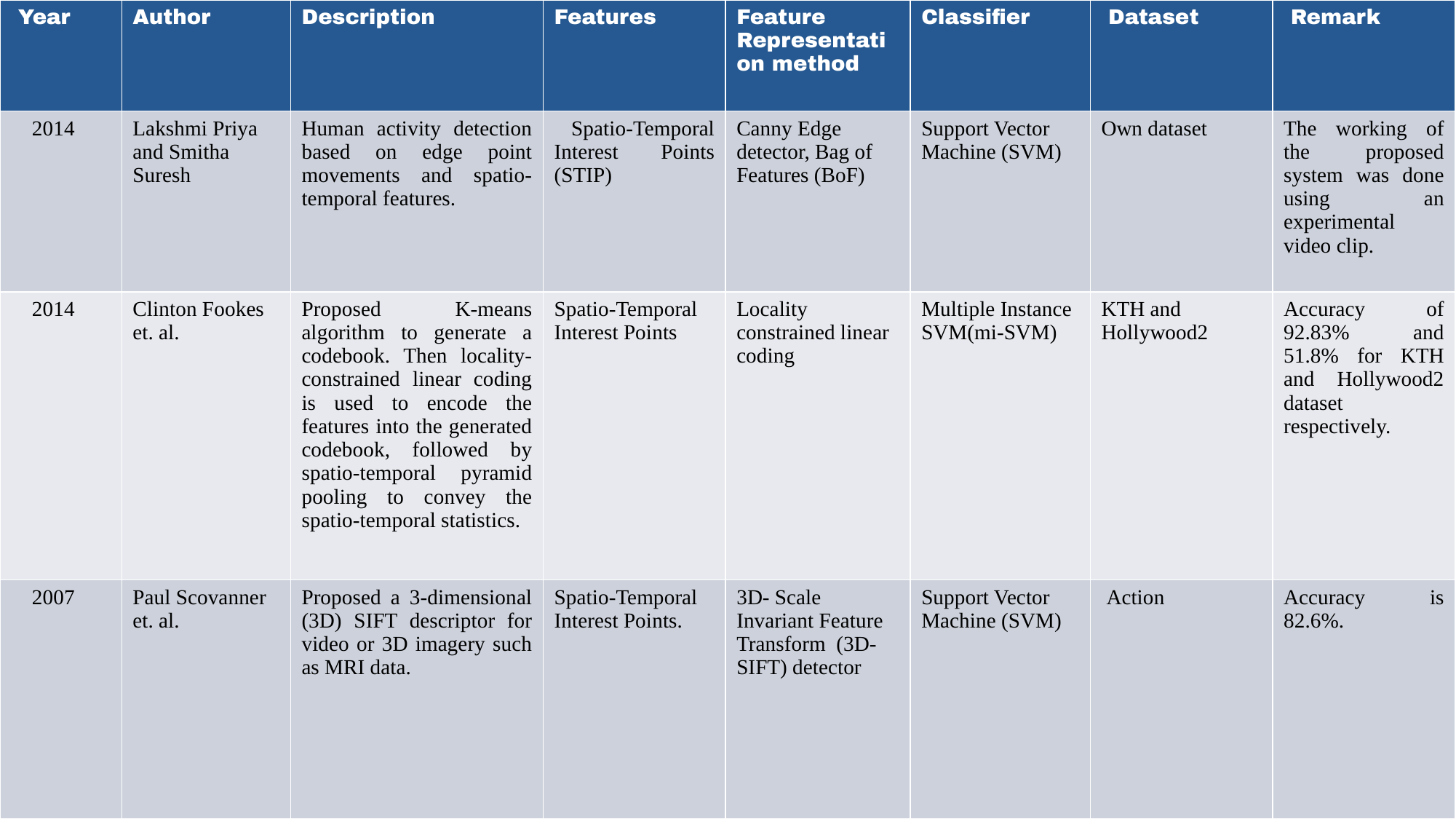

| Year | Author | Description | Features | Feature Representation method | Classifier | Dataset | Remark |
| --- | --- | --- | --- | --- | --- | --- | --- |
| 2014 | Lakshmi Priya and Smitha Suresh | Human activity detection based on edge point movements and spatio-temporal features. | Spatio-Temporal Interest Points (STIP) | Canny Edge detector, Bag of Features (BoF) | Support Vector Machine (SVM) | Own dataset | The working of the proposed system was done using an experimental video clip. |
| 2014 | Clinton Fookes et. al. | Proposed K-means algorithm to generate a codebook. Then locality-constrained linear coding is used to encode the features into the generated codebook, followed by spatio-temporal pyramid pooling to convey the spatio-temporal statistics. | Spatio-Temporal Interest Points | Locality constrained linear coding | Multiple Instance SVM(mi-SVM) | KTH and Hollywood2 | Accuracy of 92.83% and 51.8% for KTH and Hollywood2 dataset respectively. |
| 2007 | Paul Scovanner et. al. | Proposed a 3-dimensional (3D) SIFT descriptor for video or 3D imagery such as MRI data. | Spatio-Temporal Interest Points. | 3D- Scale Invariant Feature Transform (3D-SIFT) detector | Support Vector Machine (SVM) | Action | Accuracy is 82.6%. |